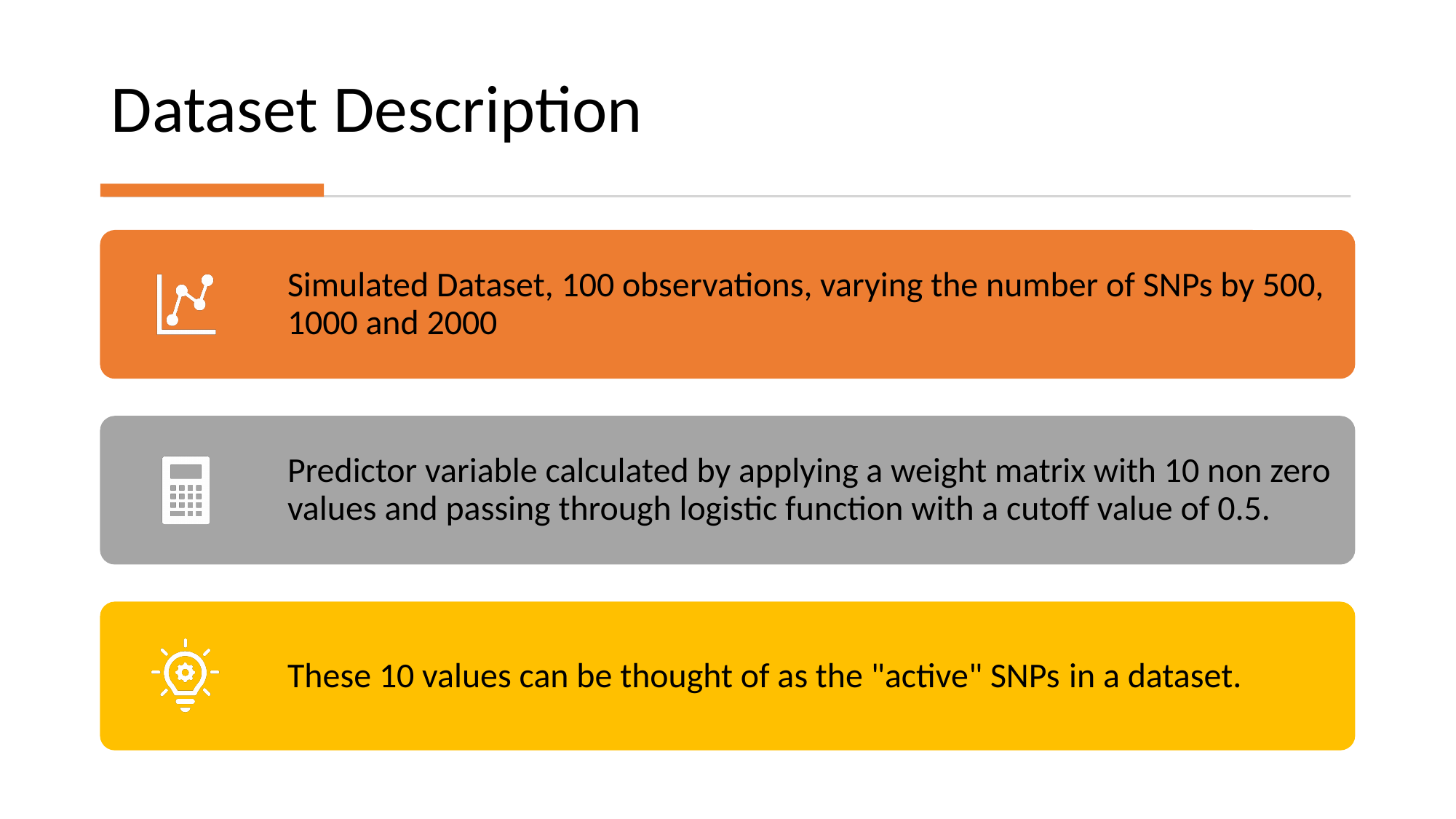

# Dataset Description

Simulated Dataset, 100 observations, varying the number of SNPs by 500, 1000 and 2000
Predictor variable calculated by applying a weight matrix with 10 non zero values and passing through logistic function with a cutoff value of 0.5.
These 10 values can be thought of as the "active" SNPs in a dataset.